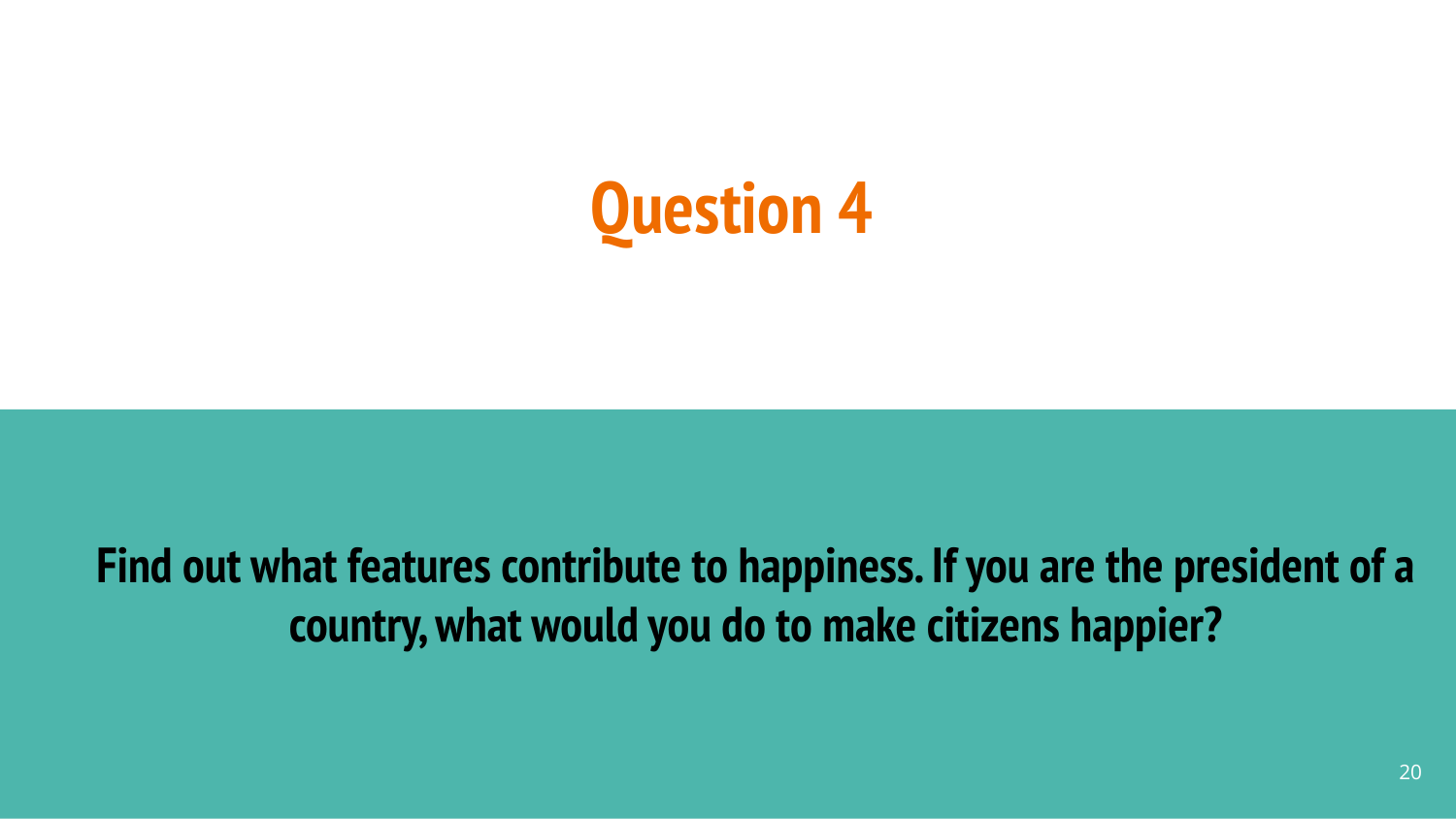

# Question 4
Find out what features contribute to happiness. If you are the president of a country, what would you do to make citizens happier?
20